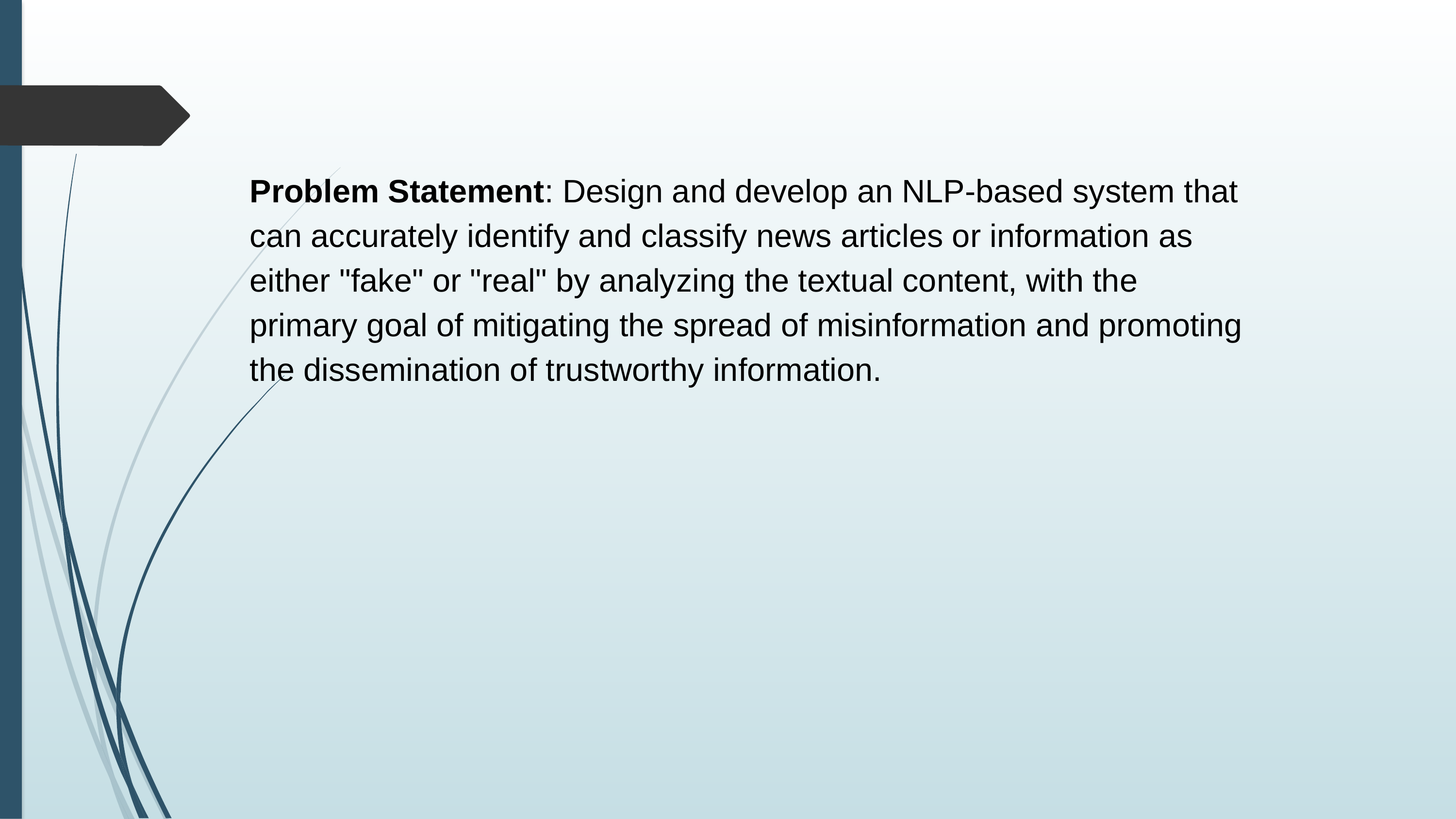

Problem Statement: Design and develop an NLP-based system that can accurately identify and classify news articles or information as either "fake" or "real" by analyzing the textual content, with the primary goal of mitigating the spread of misinformation and promoting the dissemination of trustworthy information.